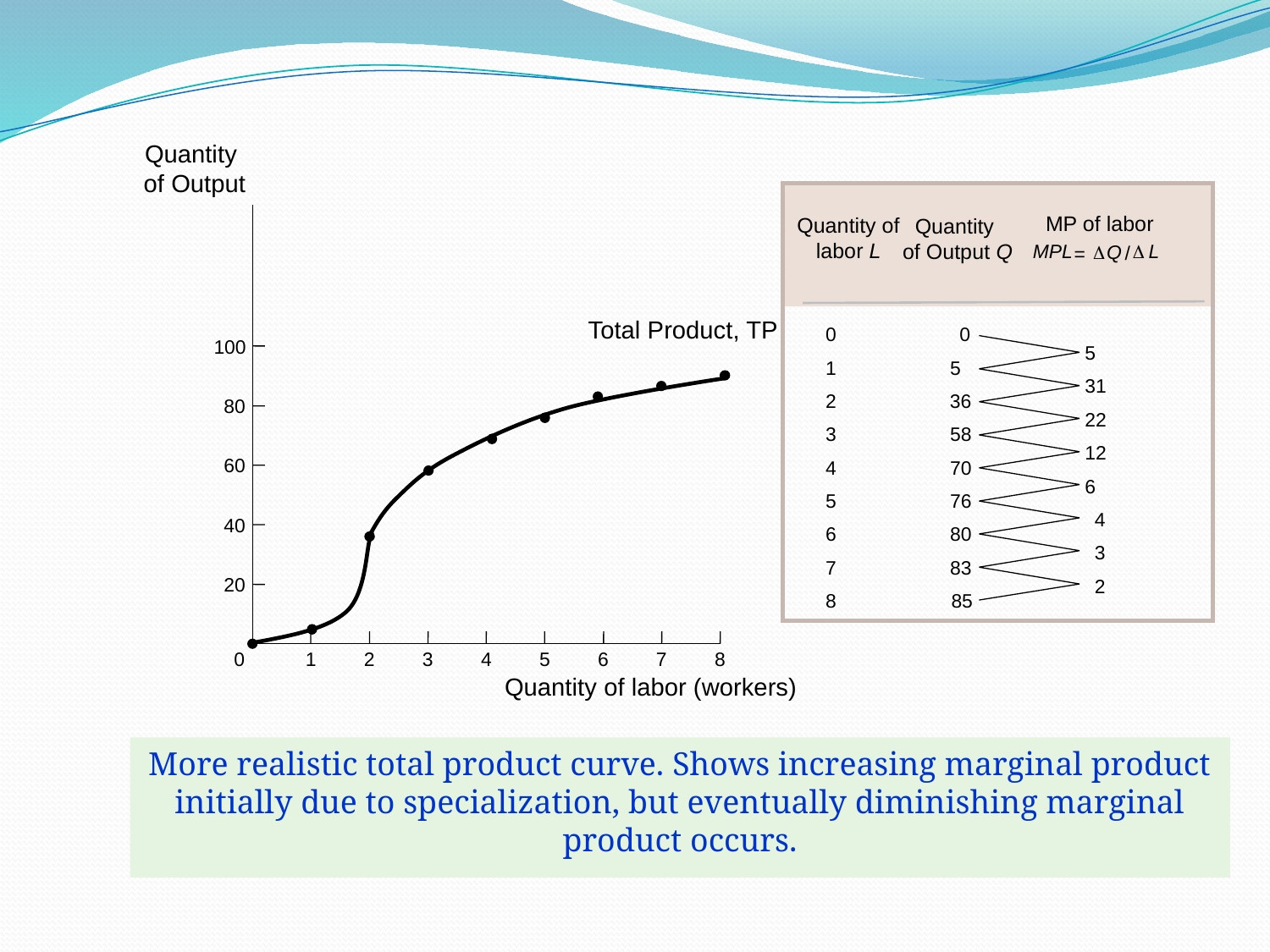

Quantity  of Output

MP of labor
Quantity of labor L
Quantity
of Output Q
Δ
L
MPL
Δ
Q
/
 =

Total Product, TP
0
0
100

5

1
5

31

2
36

80

22

3
58

12
60
4
70

6
5
76
4
40
6
80

3
7
83
20
2

8
85

0
1
2
3
4
5
6
7
8
Quantity of labor (workers)
More realistic total product curve. Shows increasing marginal product initially due to specialization, but eventually diminishing marginal product occurs.